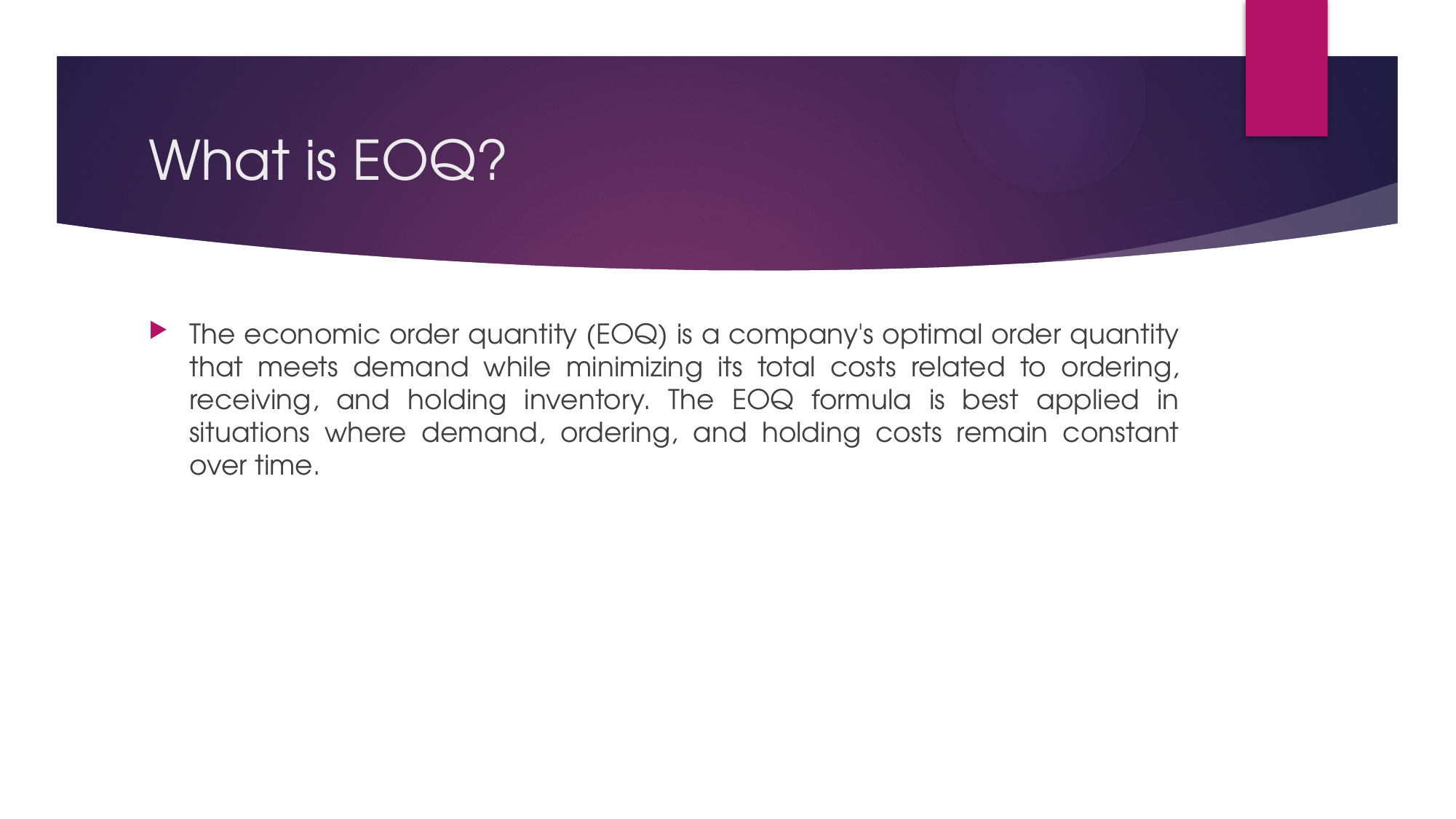

# What is EOQ?
The economic order quantity (EOQ) is a company's optimal order quantity that meets demand while minimizing its total costs related to ordering, receiving, and holding inventory. The EOQ formula is best applied in situations where demand, ordering, and holding costs remain constant over time.